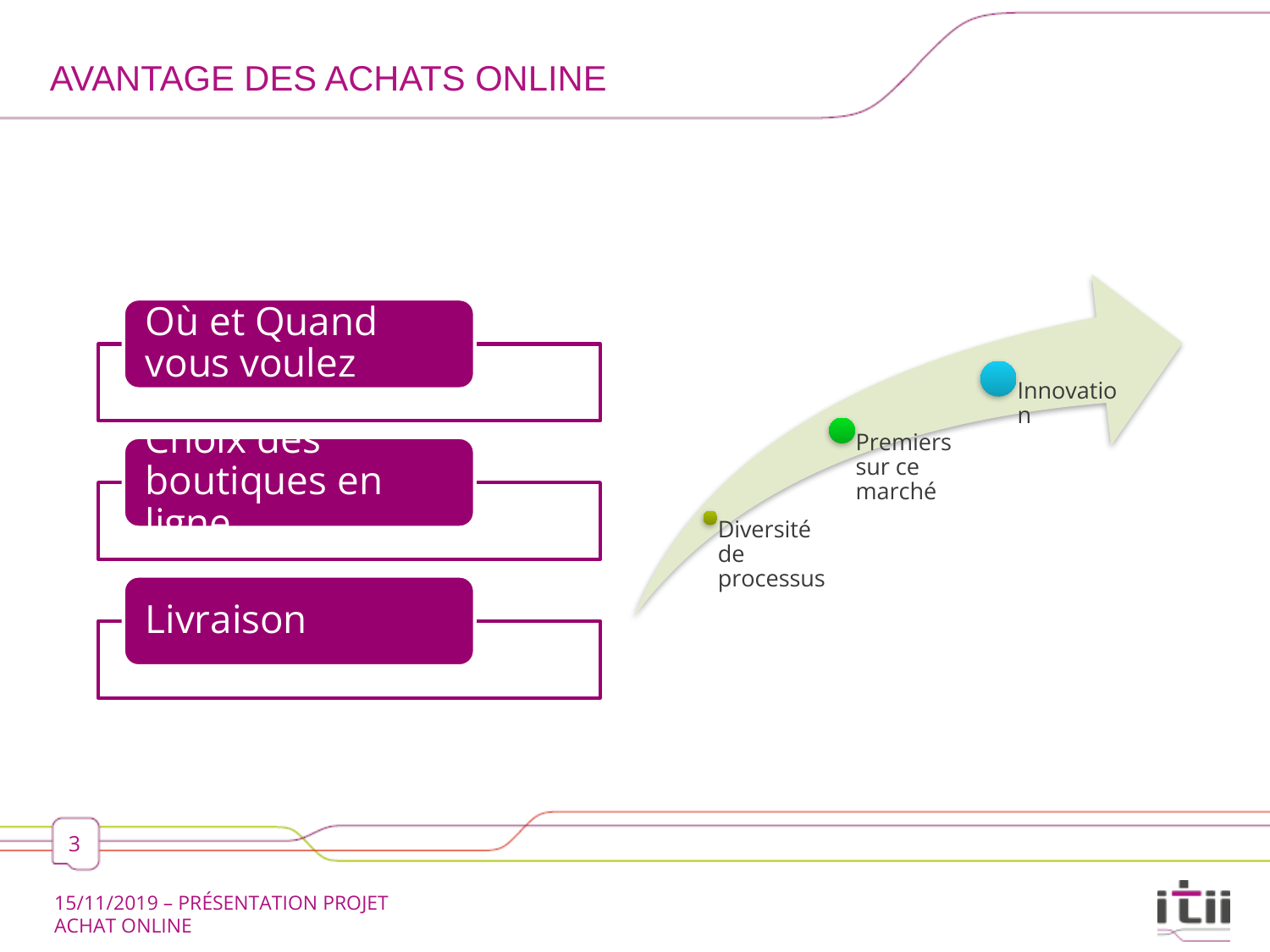

# Avantage des achats online
Diversité de processus
Premiers sur ce marché
Innovation
Où et Quand vous voulez
Choix des boutiques en ligne
Livraison